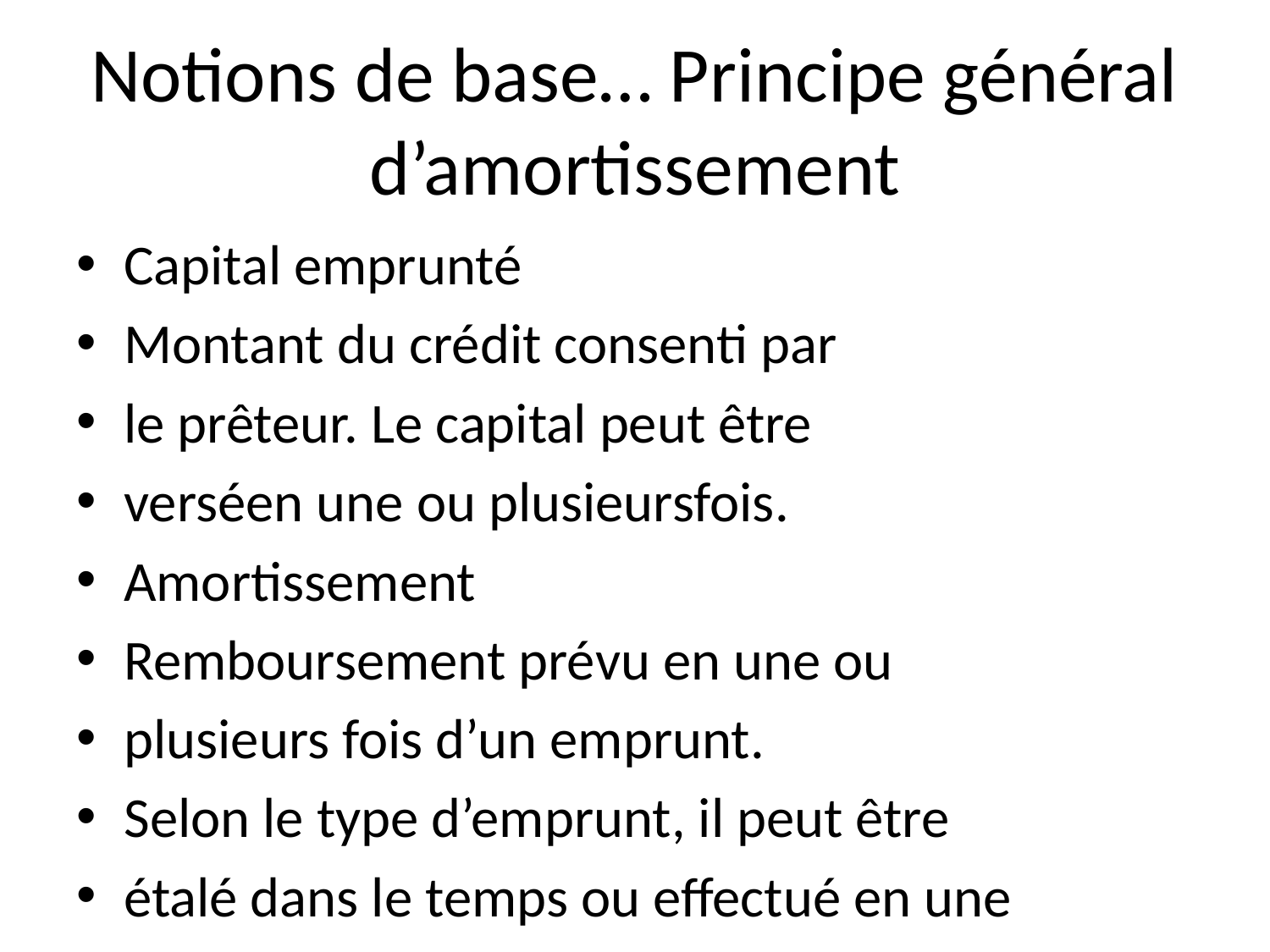

# Notions de base… Principe général d’amortissement
Capital emprunté
Montant du crédit consenti par
le prêteur. Le capital peut être
verséen une ou plusieursfois.
Amortissement
Remboursement prévu en une ou
plusieurs fois d’un emprunt.
Selon le type d’emprunt, il peut être
étalé dans le temps ou effectué en une
Capital restant dû
seule fois en fin de contrat.
Montant du capital restant à
rembourser par l’emprunteur à une
date donnée. Il sert debase au calcul
des intérêts de l’échéance àvenir.